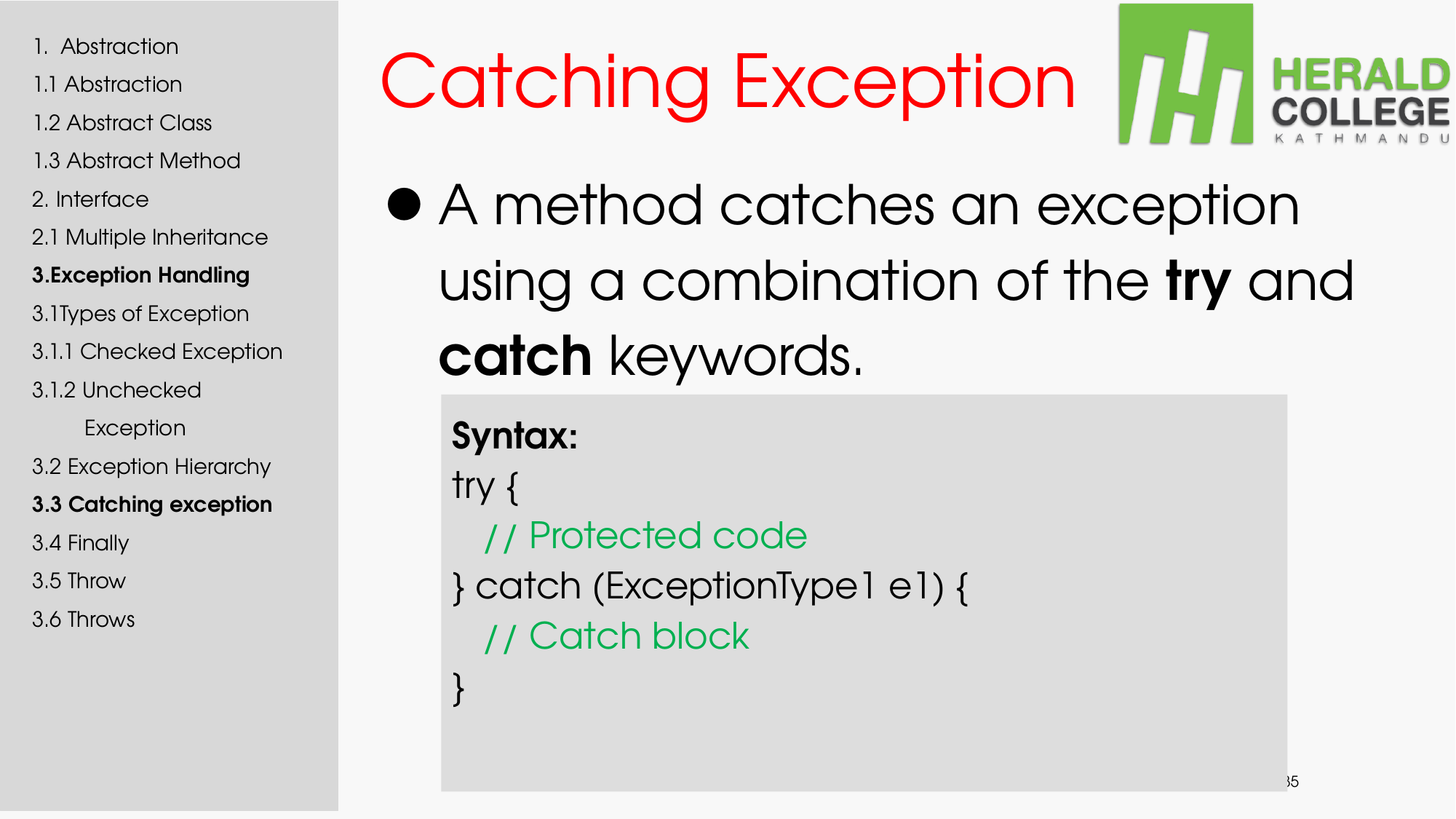

1.  Abstraction
1.1 Abstraction
1.2 Abstract Class
1.3 Abstract Method
2. Interface
2.1 Multiple Inheritance
3.Exception Handling
3.1Types of Exception
3.1.1 Checked Exception
3.1.2 Unchecked
         Exception
3.2 Exception Hierarchy
3.3 Catching exception
3.4 Finally
3.5 Throw
3.6 Throws

Catching Exception
A method catches an exception using a combination of the try and catch keywords.

Syntax:
try {
   // Protected code
} catch (ExceptionType1 e1) {
   // Catch block
}
35